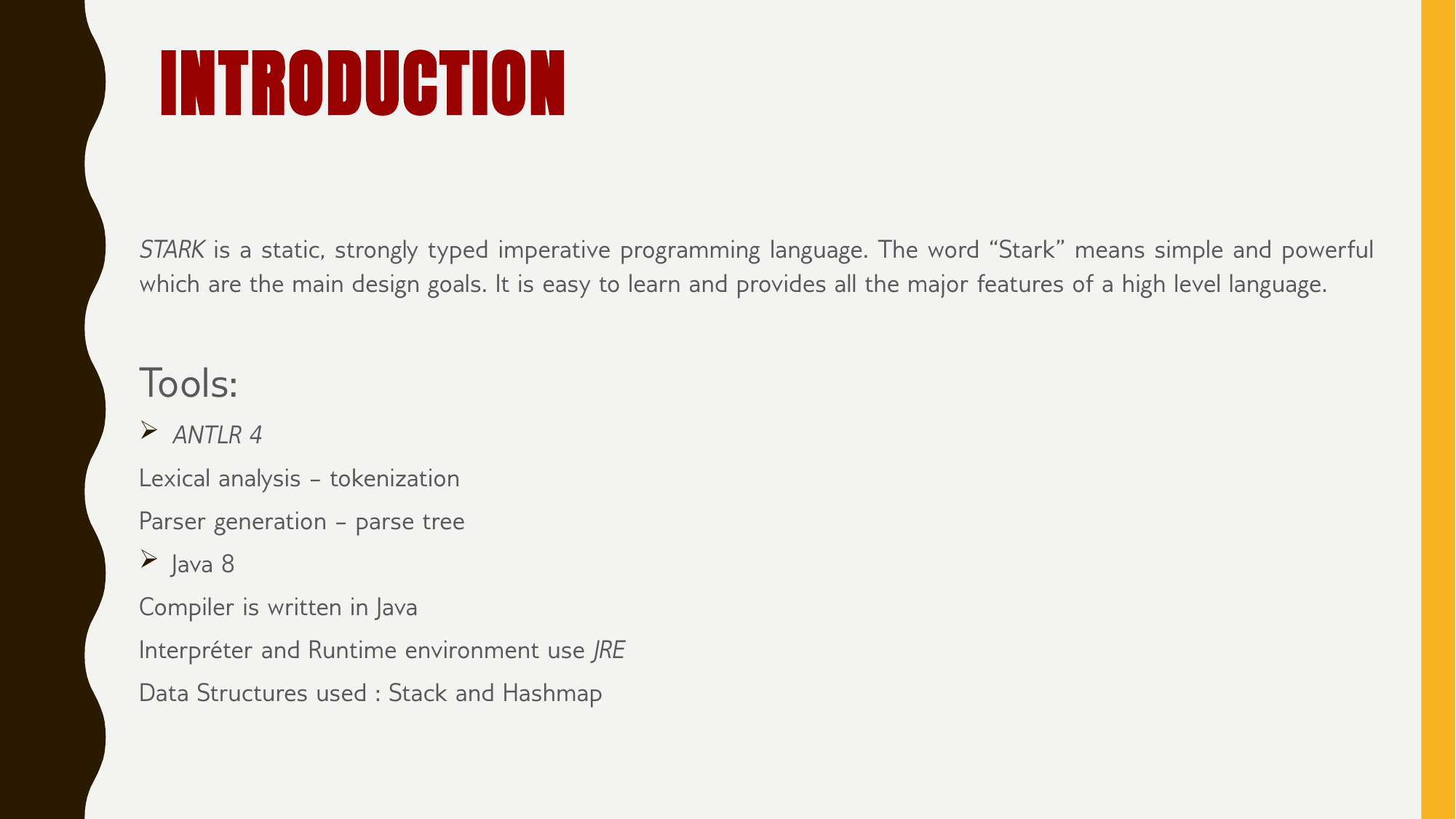

# Introduction

STARK is a static, strongly typed imperative programming language. The word “Stark” means simple and powerful which are the main design goals. It is easy to learn and provides all the major features of a high level language.

Tools:
 ANTLR 4
Lexical analysis – tokenization
Parser generation – parse tree
 Java 8
Compiler is written in Java
Interpréter and Runtime environment use JRE
Data Structures used : Stack and Hashmap